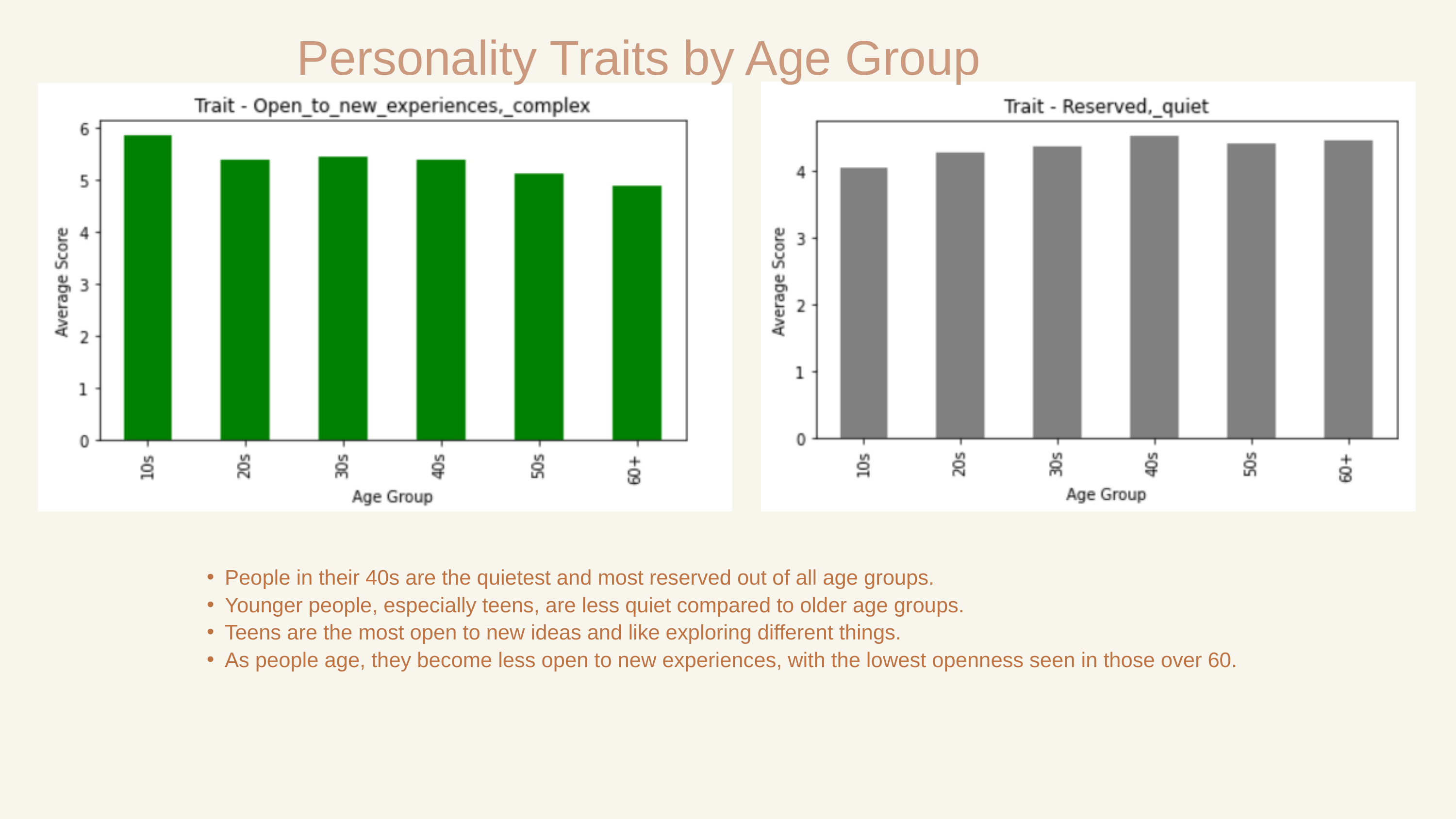

Personality Traits by Age Group

People in their 40s are the quietest and most reserved out of all age groups.
Younger people, especially teens, are less quiet compared to older age groups.
Teens are the most open to new ideas and like exploring different things.
As people age, they become less open to new experiences, with the lowest openness seen in those over 60.